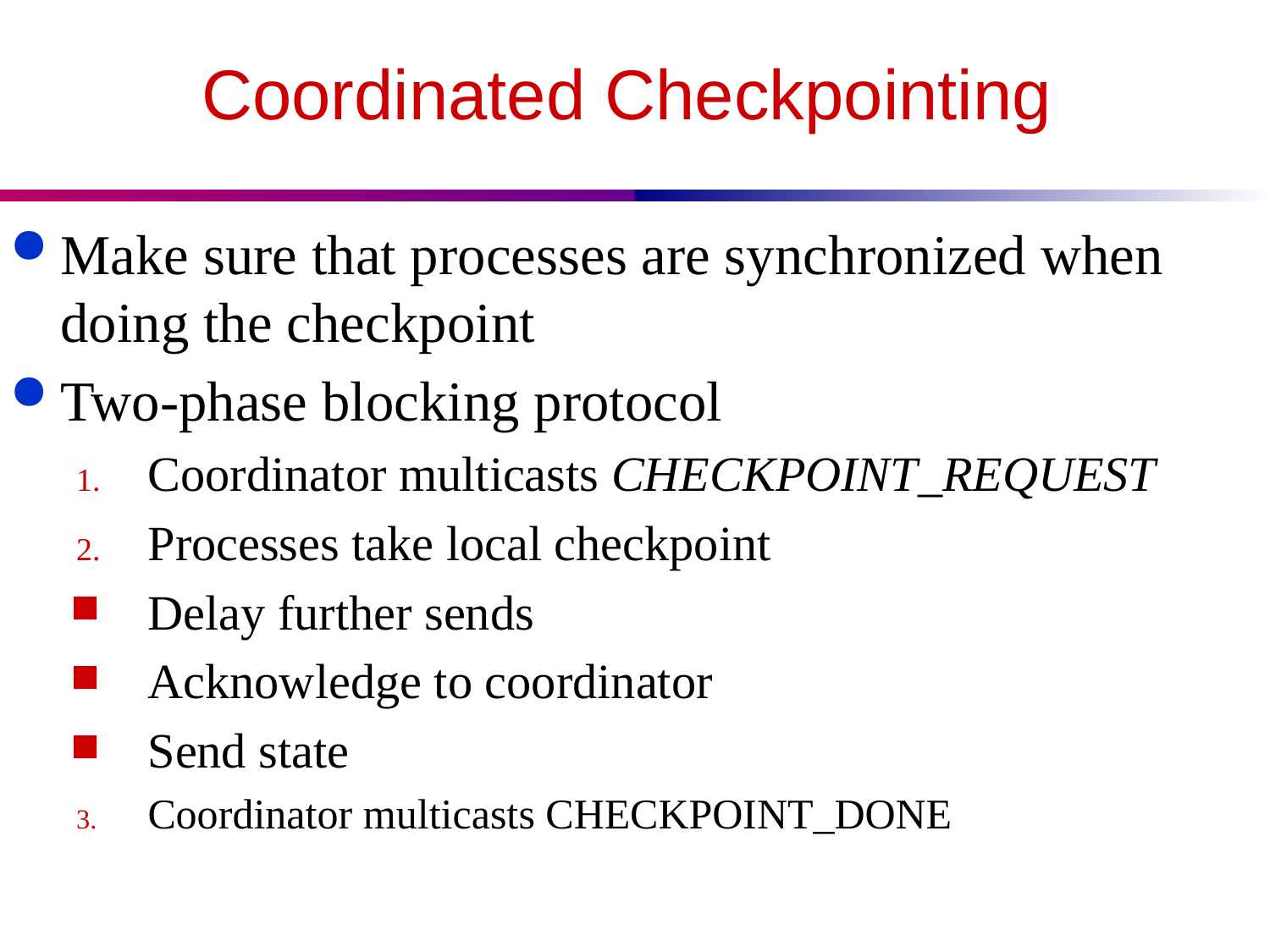

# Coordinated Checkpointing
Make sure that processes are synchronized when doing the checkpoint
Two-phase blocking protocol
Coordinator multicasts CHECKPOINT_REQUEST
Processes take local checkpoint
Delay further sends
Acknowledge to coordinator
Send state
Coordinator multicasts CHECKPOINT_DONE